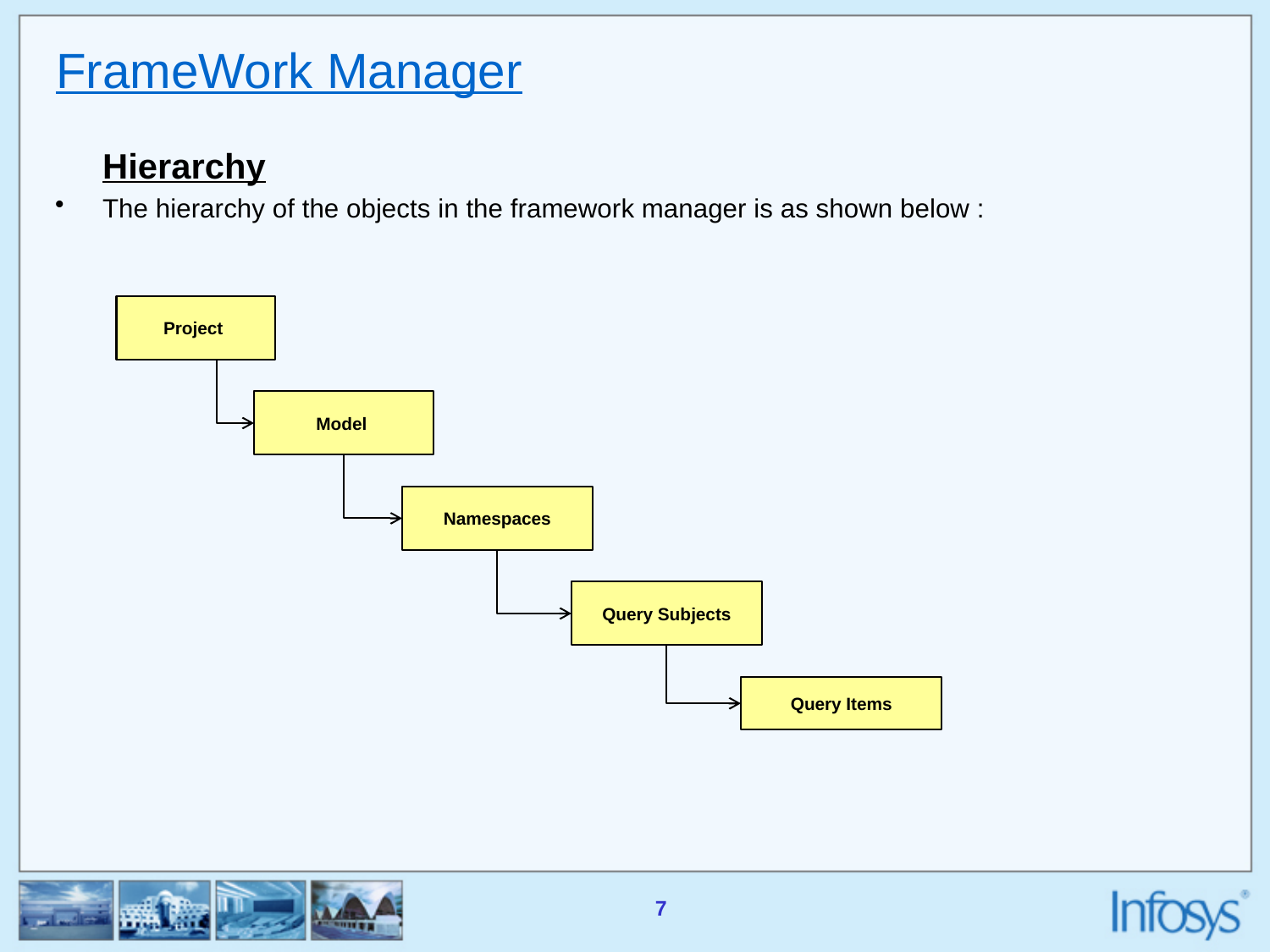

# FrameWork Manager
	Hierarchy
The hierarchy of the objects in the framework manager is as shown below :

Project
Model
Namespaces
Query Subjects
Query Items